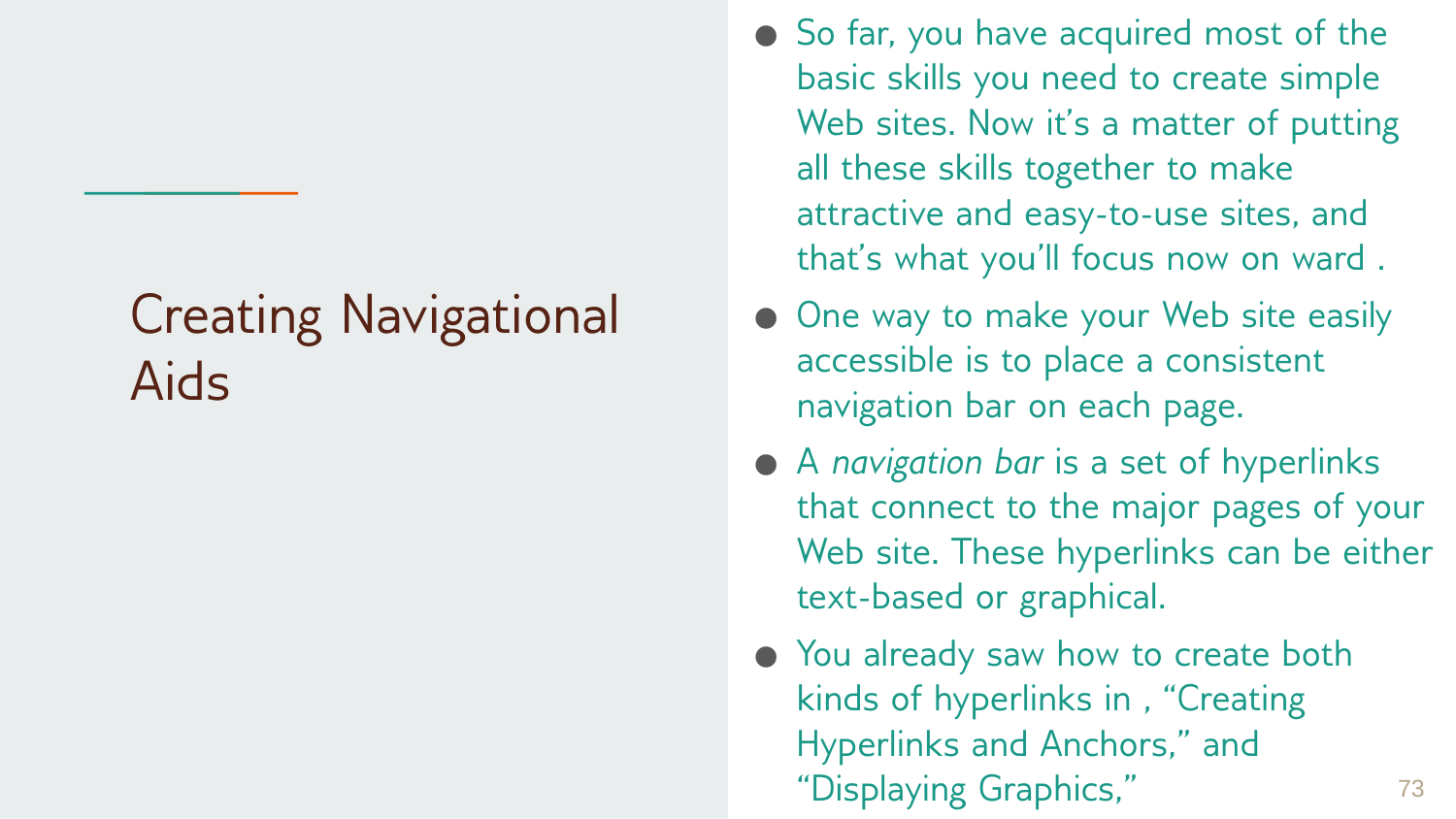

So far, you have acquired most of the basic skills you need to create simple Web sites. Now it’s a matter of putting all these skills together to make attractive and easy-to-use sites, and that’s what you’ll focus now on ward .
One way to make your Web site easily accessible is to place a consistent navigation bar on each page.
A navigation bar is a set of hyperlinks that connect to the major pages of your Web site. These hyperlinks can be either text-based or graphical.
You already saw how to create both kinds of hyperlinks in , “Creating Hyperlinks and Anchors,” and  “Displaying Graphics,”
# Creating Navigational Aids

 73